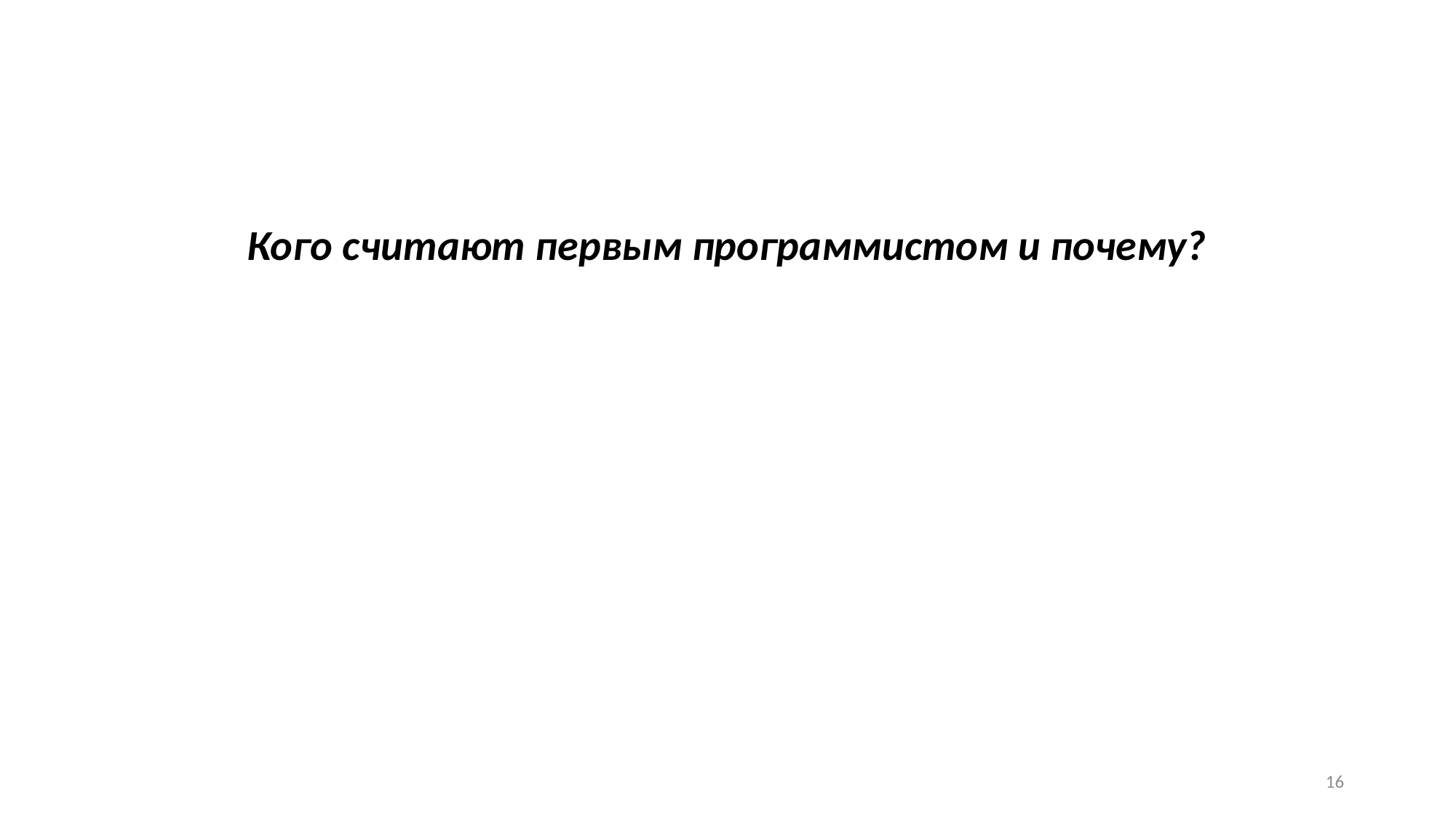

Кого считают первым программистом и почему?

16